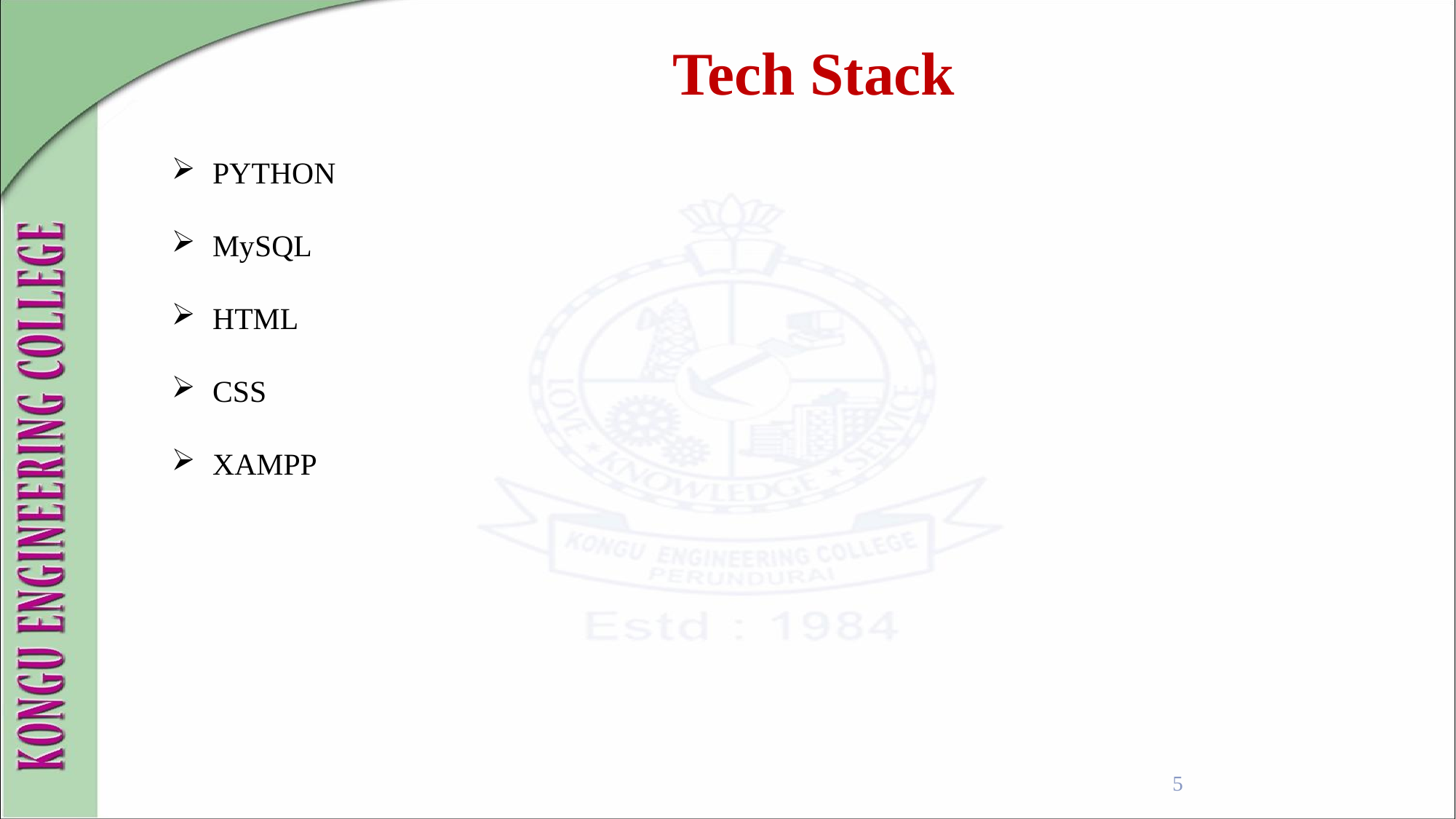

Tech Stack
PYTHON
MySQL
HTML
CSS
XAMPP

5